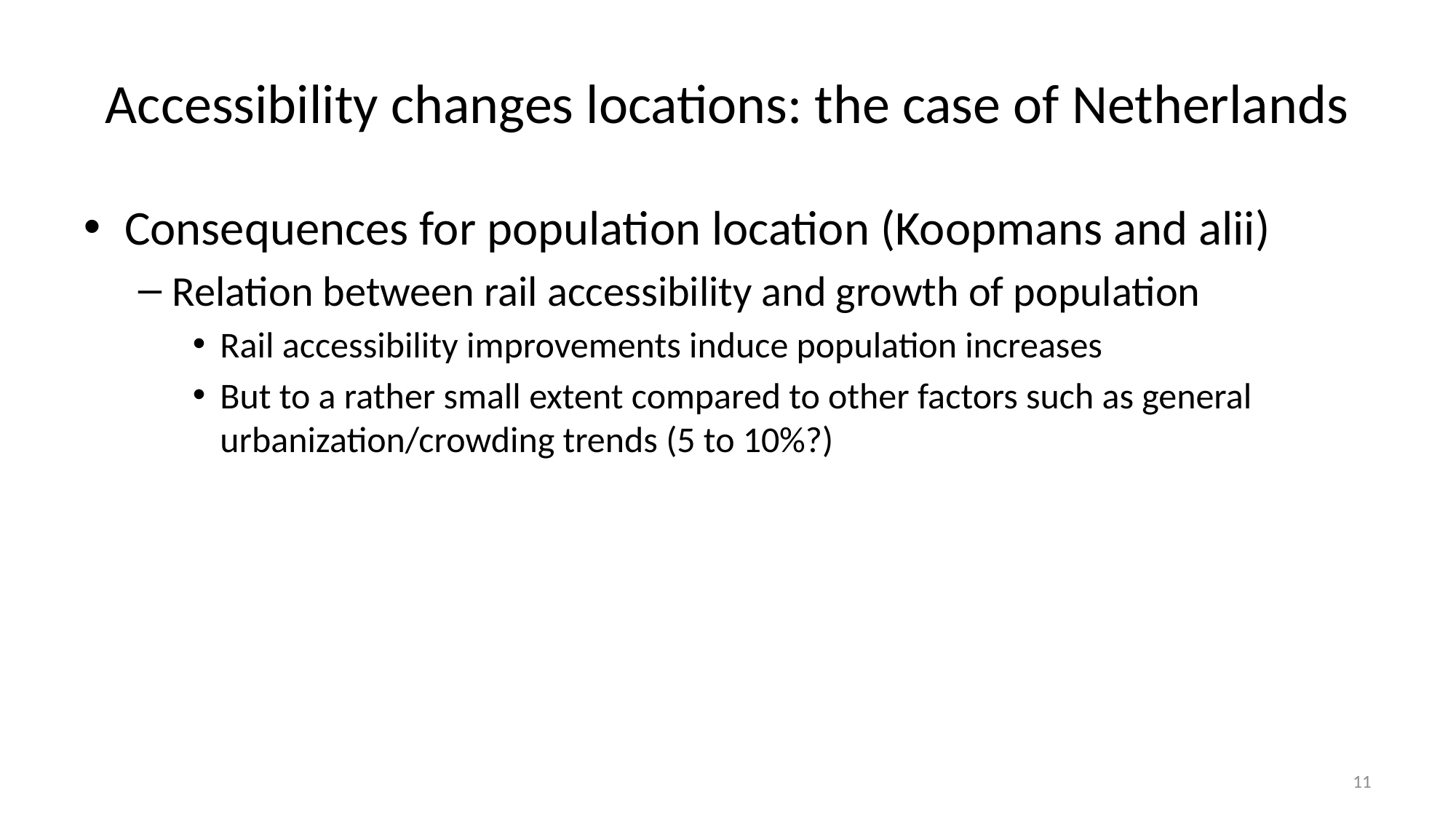

# Accessibility changes locations: the case of Netherlands
Consequences for population location (Koopmans and alii)
Relation between rail accessibility and growth of population
Rail accessibility improvements induce population increases
But to a rather small extent compared to other factors such as general urbanization/crowding trends (5 to 10%?)
11